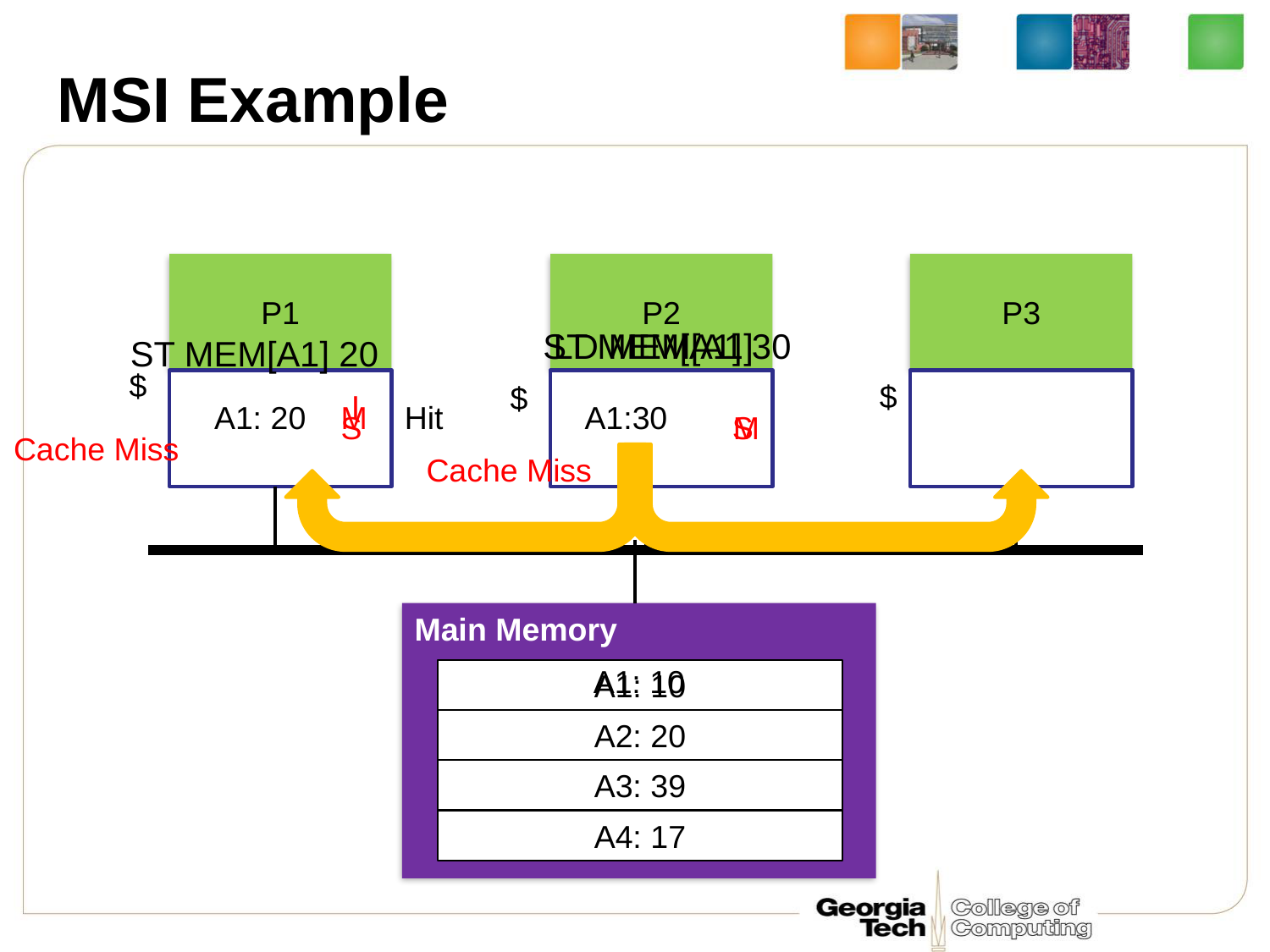

# MSI Example

P1
P2
P3
P1
ST MEM[A1] 30
LD MEM[A1]
ST MEM[A1] 20
$

$

$
I
A1: 20
A1: 20
A1: 20
M
Hit
A1:30
S
S
M
Cache Miss

Cache Miss

Main Memory
A1: 10
A1: 10
A2: 20
A3: 39
A4: 17